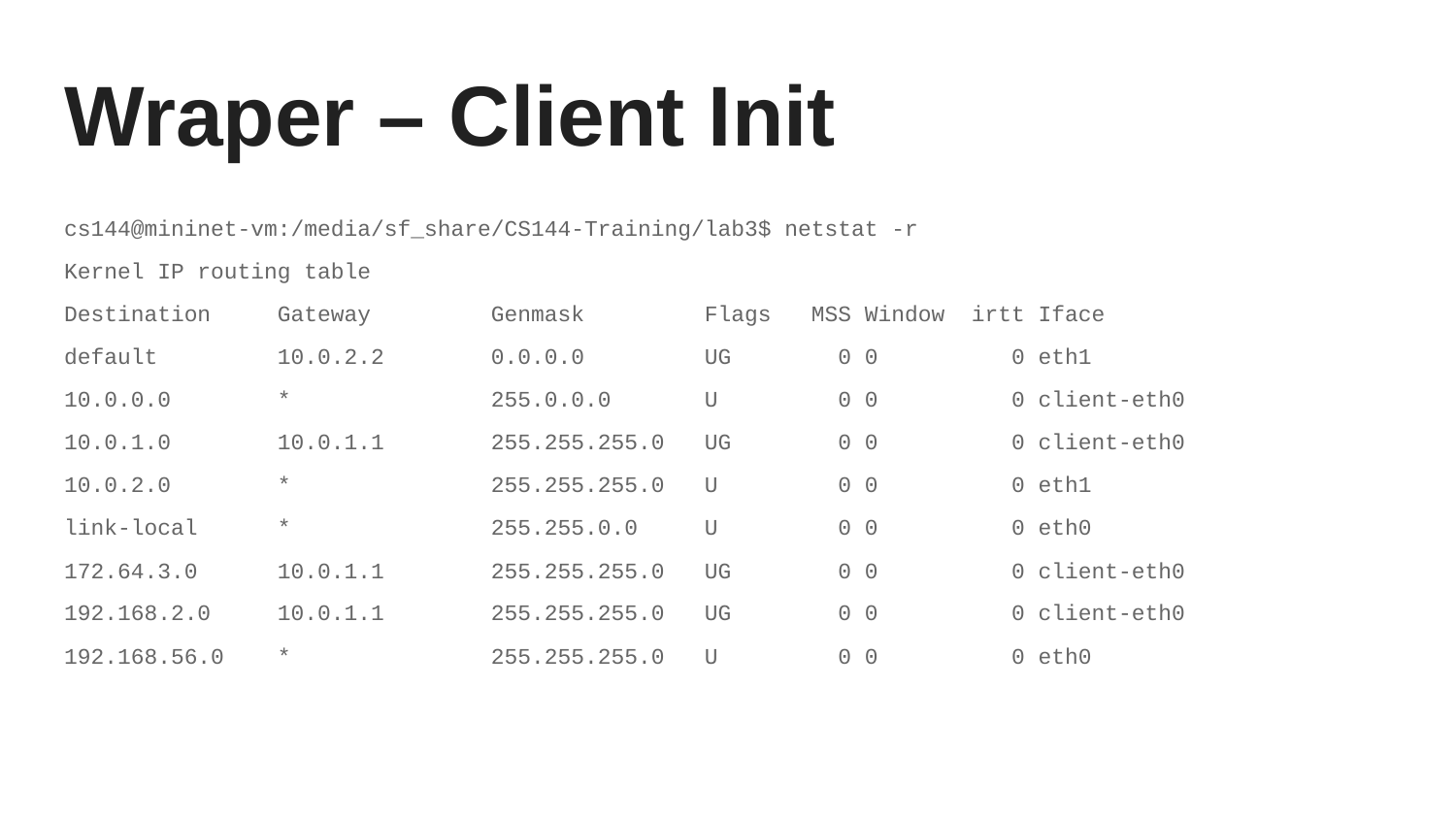

# Wraper – Client Init
cs144@mininet-vm:/media/sf_share/CS144-Training/lab3$ netstat -r
Kernel IP routing table
Destination     Gateway         Genmask         Flags   MSS Window  irtt Iface
default         10.0.2.2        0.0.0.0         UG        0 0          0 eth1
10.0.0.0        *               255.0.0.0       U         0 0          0 client-eth0
10.0.1.0        10.0.1.1        255.255.255.0   UG        0 0          0 client-eth0
10.0.2.0        *               255.255.255.0   U         0 0          0 eth1
link-local      *               255.255.0.0     U         0 0          0 eth0
172.64.3.0      10.0.1.1        255.255.255.0   UG        0 0          0 client-eth0
192.168.2.0     10.0.1.1        255.255.255.0   UG        0 0          0 client-eth0
192.168.56.0    *               255.255.255.0   U         0 0          0 eth0